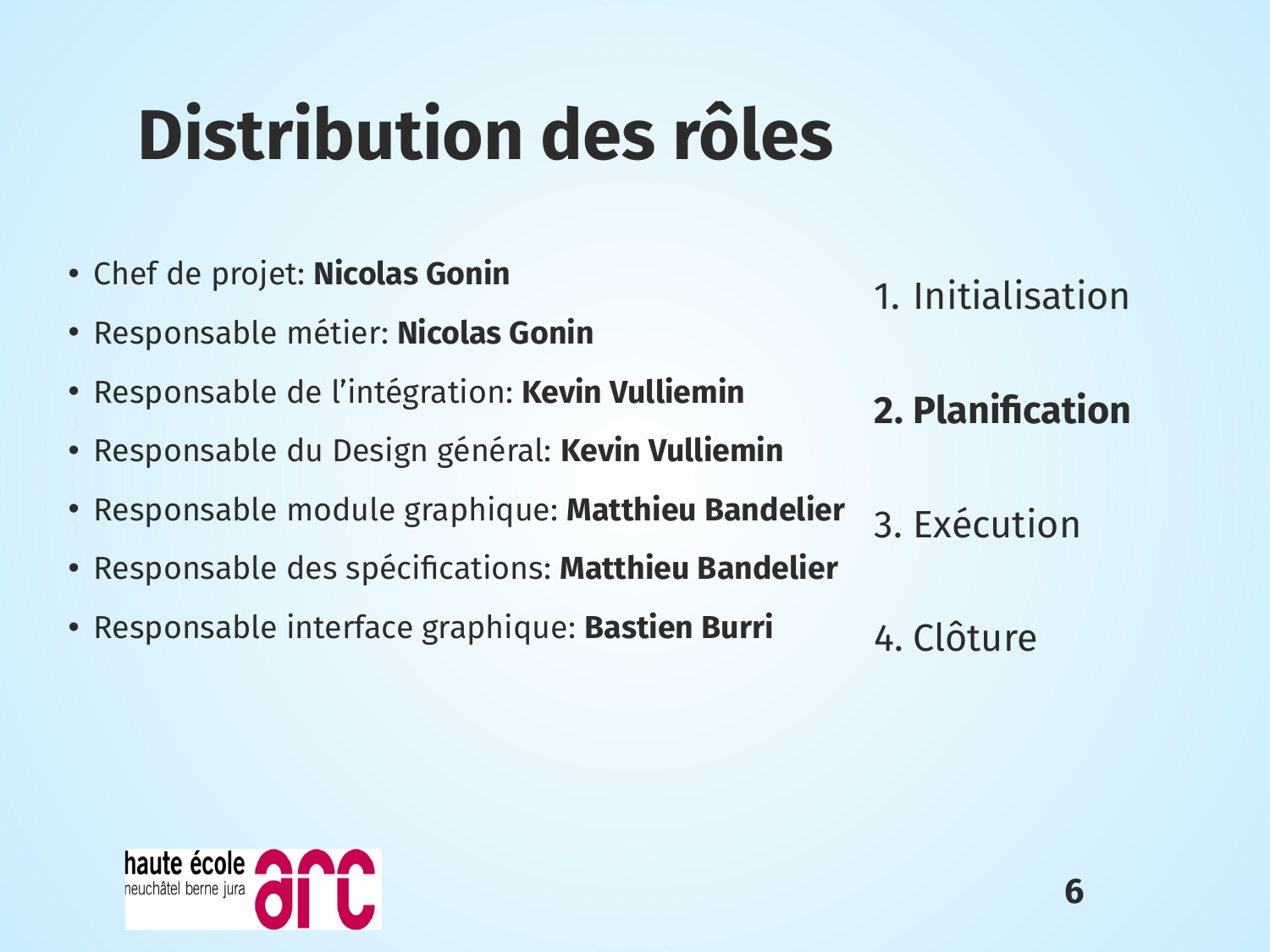

# Distribution des rôles
Chef de projet: Nicolas Gonin
Responsable métier: Nicolas Gonin
Responsable de l’intégration: Kevin Vulliemin
Responsable du Design général: Kevin Vulliemin
Responsable module graphique: Matthieu Bandelier
Responsable des spécifications: Matthieu Bandelier
Responsable interface graphique: Bastien Burri
6